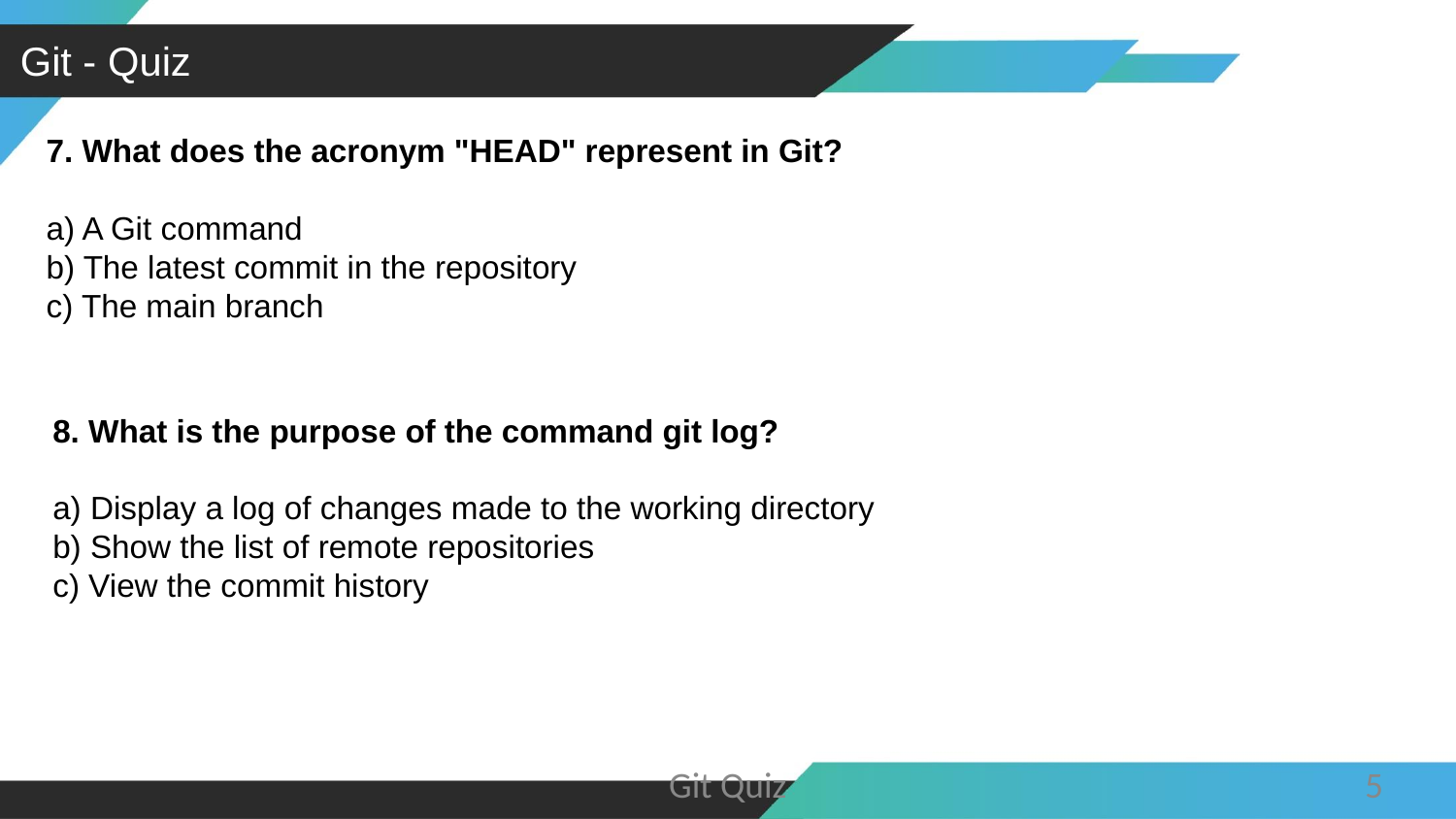

Git - Quiz
7. What does the acronym "HEAD" represent in Git?

a) A Git command
b) The latest commit in the repository
c) The main branch
8. What is the purpose of the command git log?

a) Display a log of changes made to the working directory
b) Show the list of remote repositories
c) View the commit history
Git Quiz
5